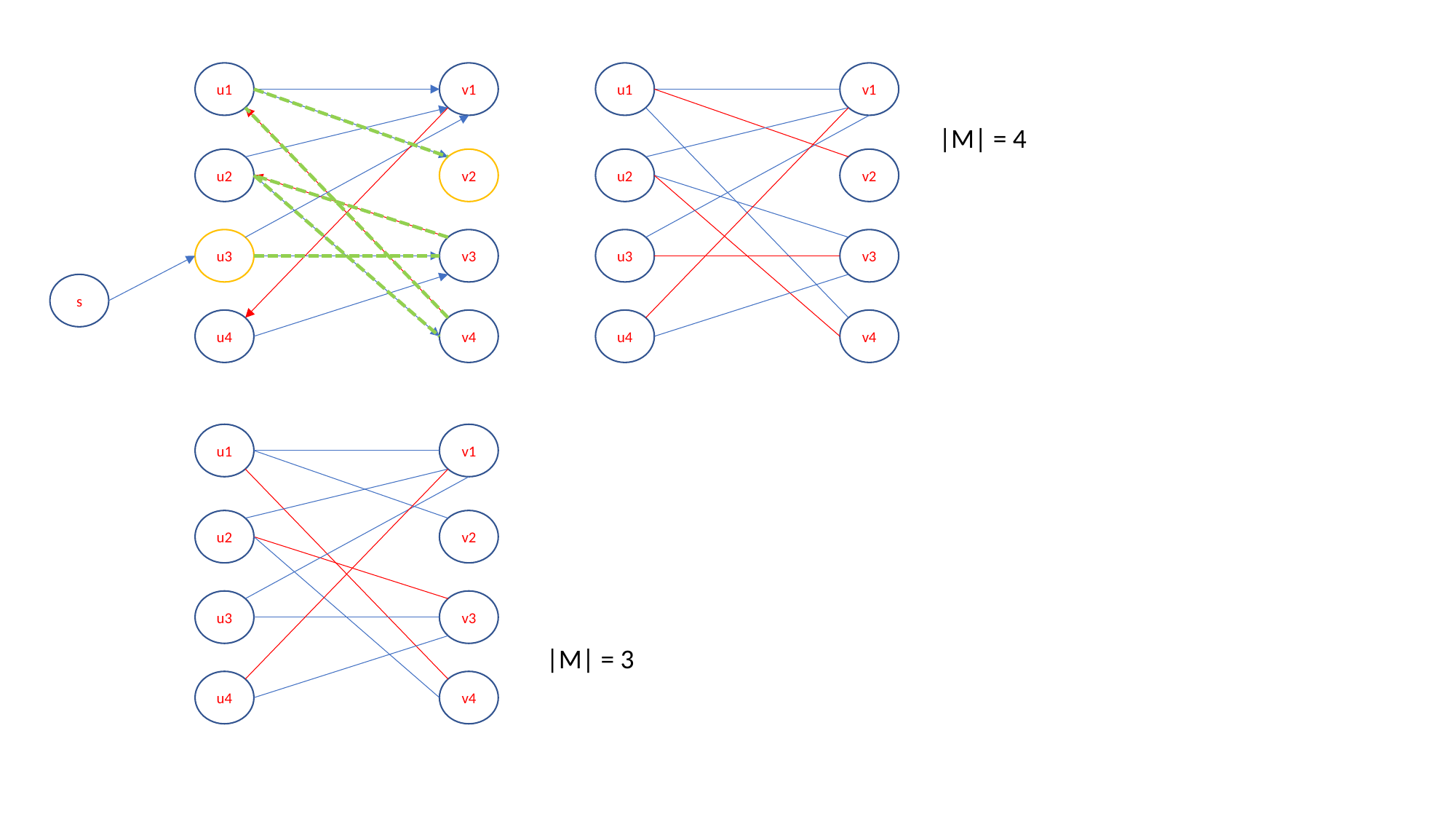

u1
v1
u1
v1
|M| = 4
u2
v2
u2
v2
u3
v3
u3
v3
s
u4
v4
u4
v4
u1
v1
u2
v2
u3
v3
|M| = 3
u4
v4